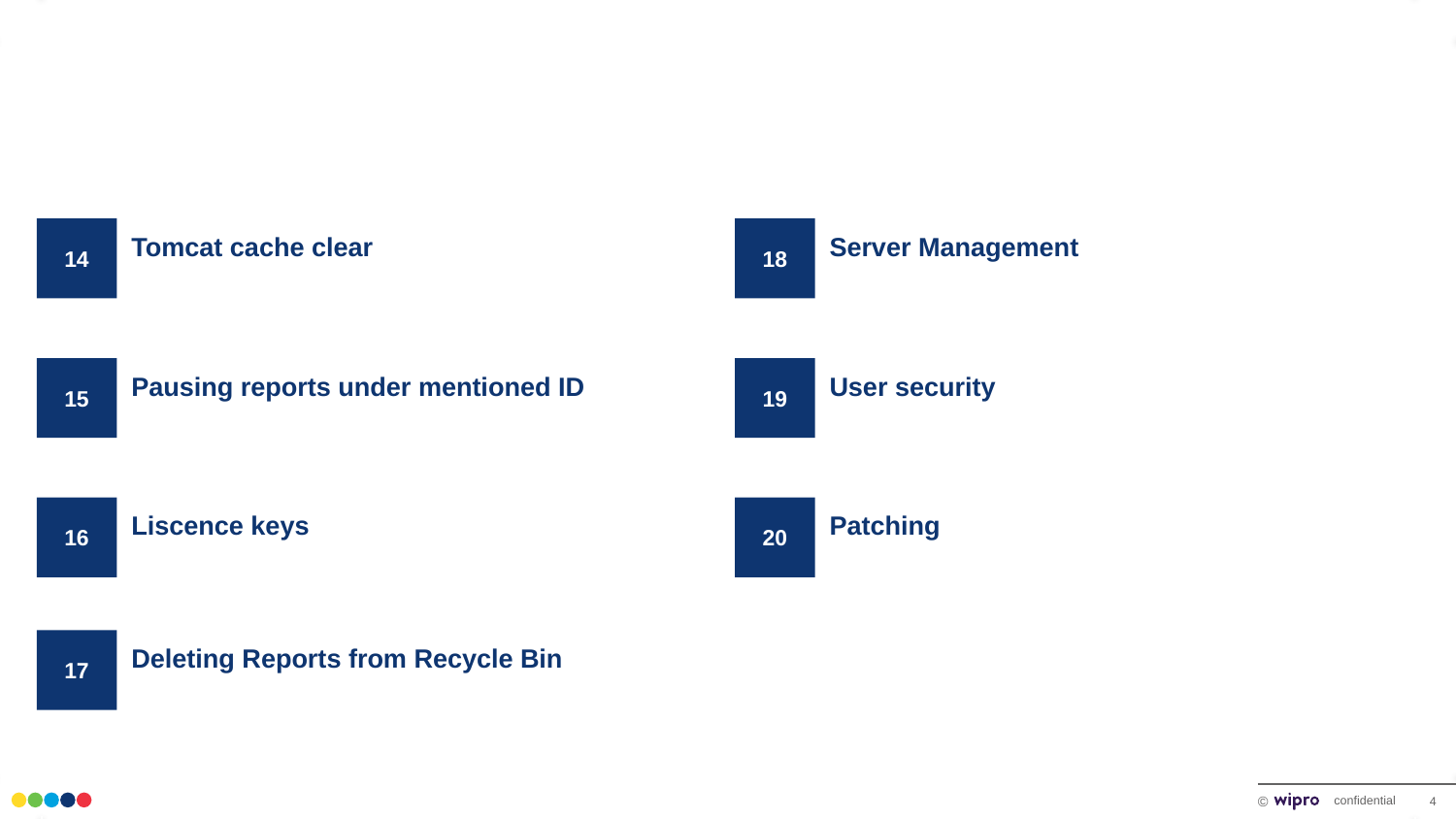

14
18
Tomcat cache clear
Server Management
15
19
Pausing reports under mentioned ID
User security
16
20
Liscence keys
Patching
17
Deleting Reports from Recycle Bin